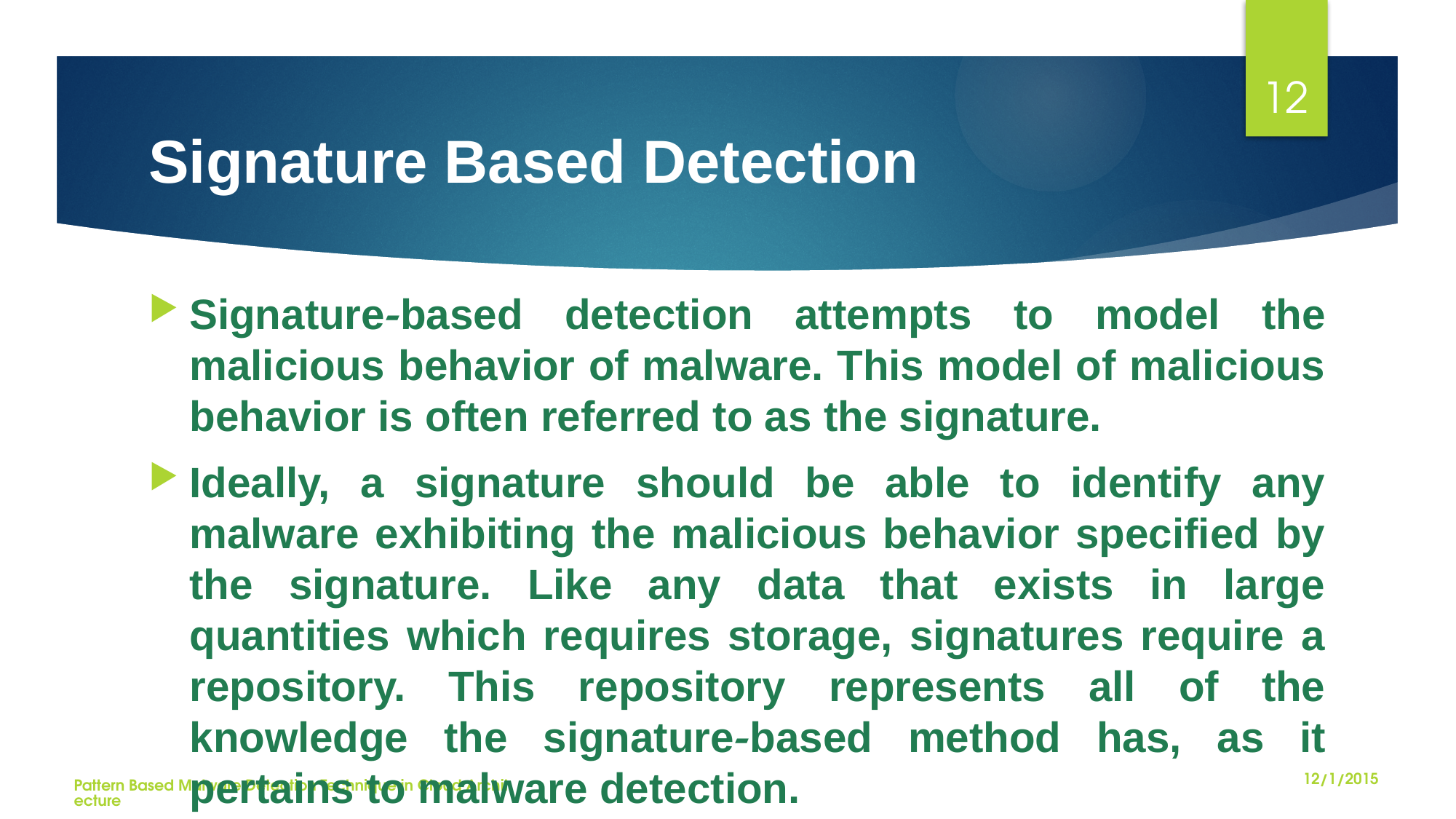

12
# Signature Based Detection
Signature-based detection attempts to model the malicious behavior of malware. This model of malicious behavior is often referred to as the signature.
Ideally, a signature should be able to identify any malware exhibiting the malicious behavior specified by the signature. Like any data that exists in large quantities which requires storage, signatures require a repository. This repository represents all of the knowledge the signature-based method has, as it pertains to malware detection.
Pattern Based Malware Detection Technique in Cloud Architecture
12/1/2015